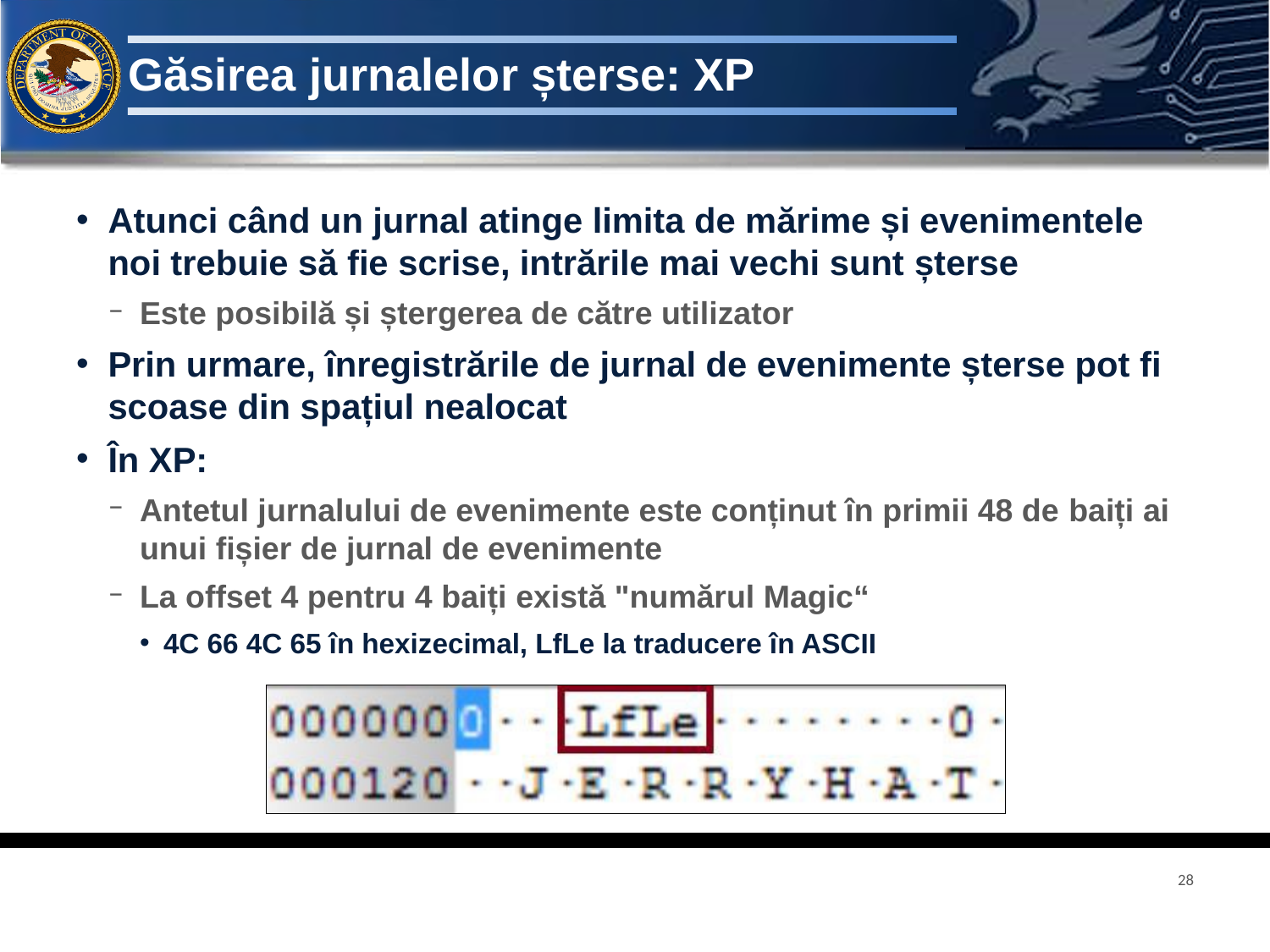

# Găsirea jurnalelor șterse: XP
Atunci când un jurnal atinge limita de mărime și evenimentele noi trebuie să fie scrise, intrările mai vechi sunt șterse
Este posibilă și ștergerea de către utilizator
Prin urmare, înregistrările de jurnal de evenimente șterse pot fi scoase din spațiul nealocat
În XP:
Antetul jurnalului de evenimente este conținut în primii 48 de baiți ai unui fișier de jurnal de evenimente
La offset 4 pentru 4 baiți există "numărul Magic“
4C 66 4C 65 în hexizecimal, LfLe la traducere în ASCII

28